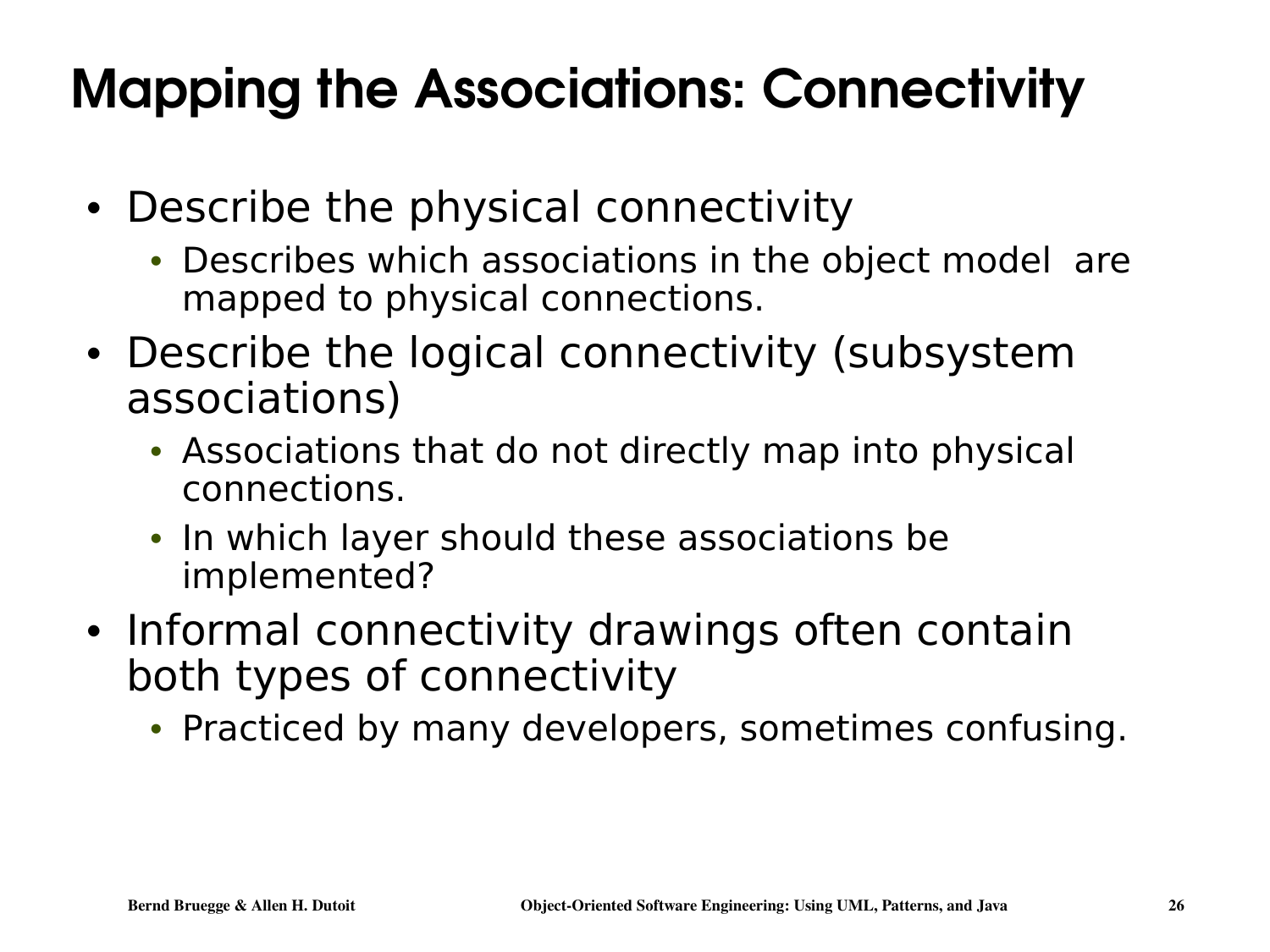

# Mapping the Associations: Connectivity
Describe the physical connectivity
Describes which associations in the object model  are mapped to physical connections.
Describe the logical connectivity (subsystem associations)
Associations that do not directly map into physical connections.
In which layer should these associations be implemented?
Informal connectivity drawings often contain both types of connectivity
Practiced by many developers, sometimes confusing.